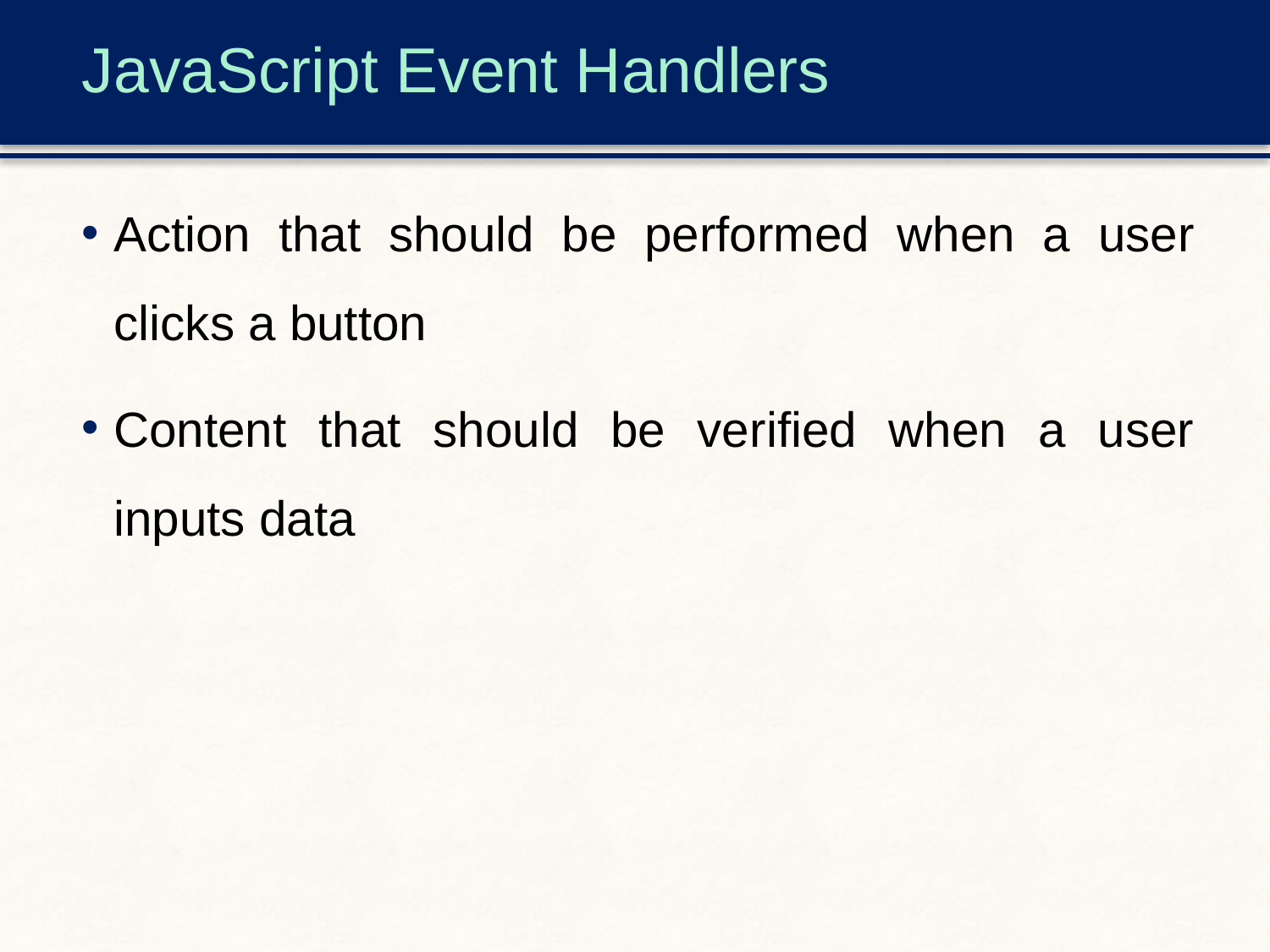

# JavaScript Event Handlers
Action that should be performed when a user clicks a button
Content that should be verified when a user inputs data